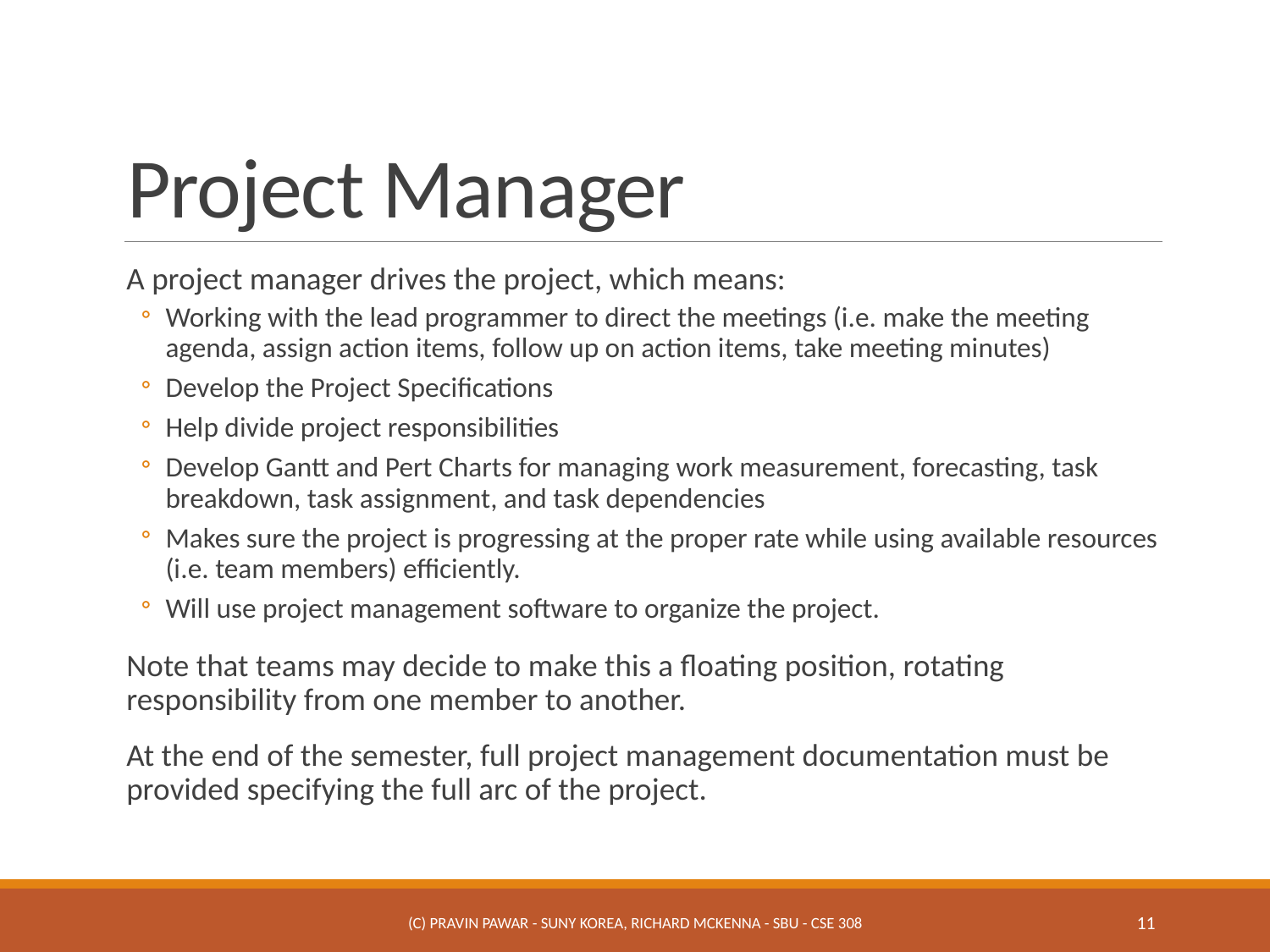

# Project Manager
A project manager drives the project, which means:
Working with the lead programmer to direct the meetings (i.e. make the meeting agenda, assign action items, follow up on action items, take meeting minutes)
Develop the Project Specifications
Help divide project responsibilities
Develop Gantt and Pert Charts for managing work measurement, forecasting, task breakdown, task assignment, and task dependencies
Makes sure the project is progressing at the proper rate while using available resources (i.e. team members) efficiently.
Will use project management software to organize the project.
Note that teams may decide to make this a floating position, rotating responsibility from one member to another.
At the end of the semester, full project management documentation must be provided specifying the full arc of the project.
(c) Pravin Pawar - SUNY Korea, Richard McKenna - SBU - CSE 308
11